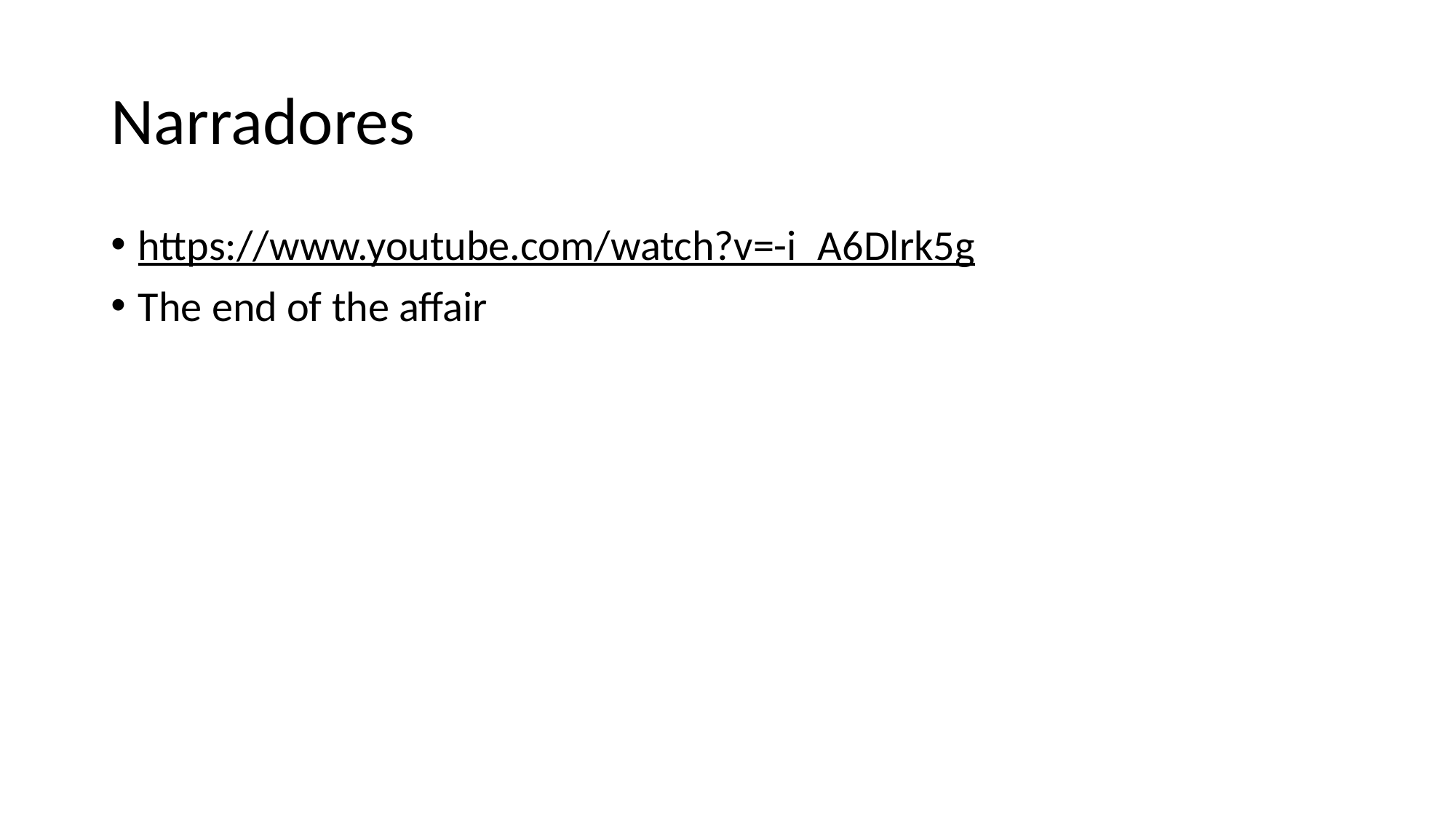

# Narradores
https://www.youtube.com/watch?v=-i_A6Dlrk5g
The end of the affair